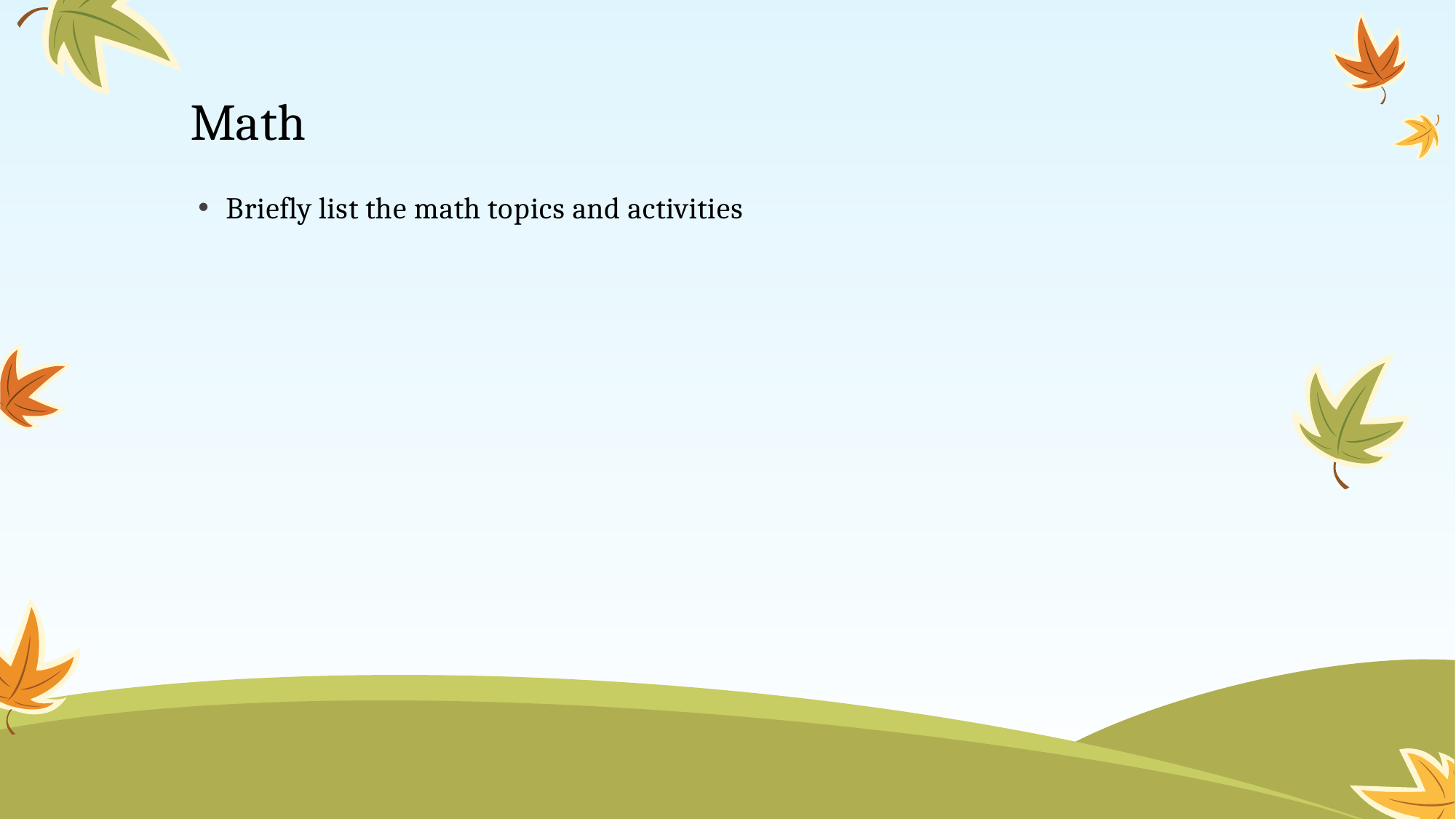

# Math
Briefly list the math topics and activities